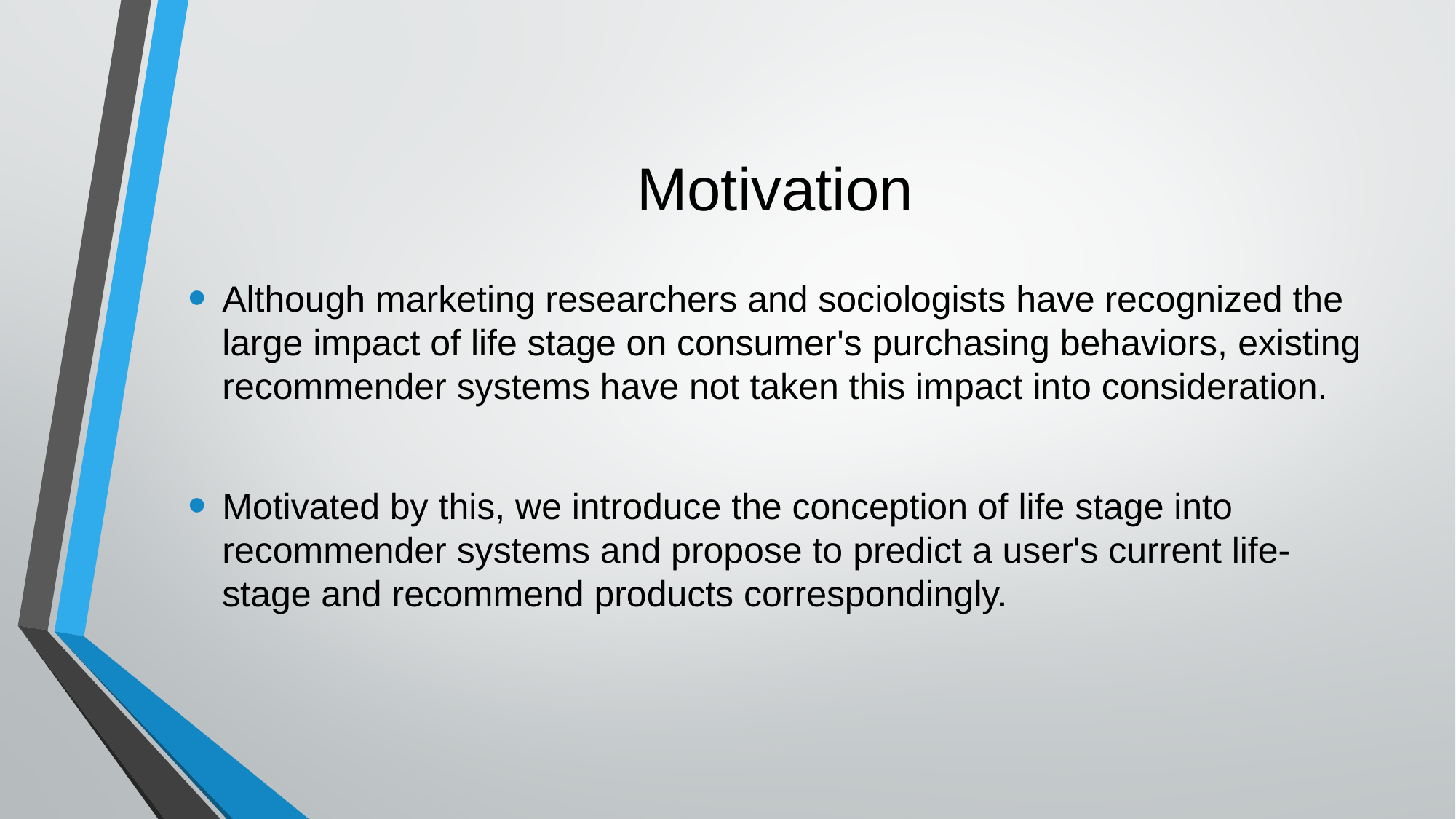

# Motivation
Although marketing researchers and sociologists have recognized the large impact of life stage on consumer's purchasing behaviors, existing recommender systems have not taken this impact into consideration.

Motivated by this, we introduce the conception of life stage into recommender systems and propose to predict a user's current life-stage and recommend products correspondingly.